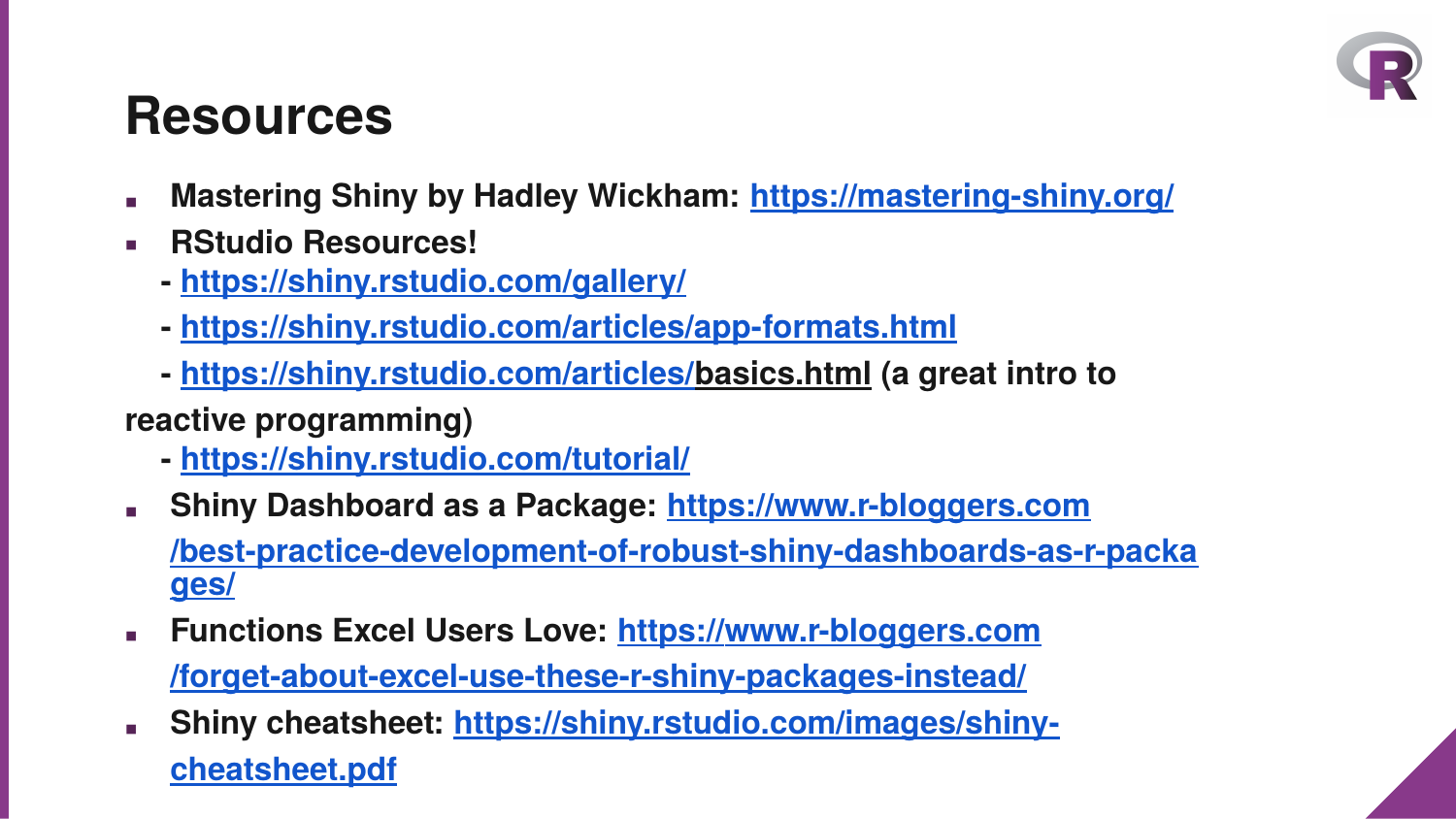

# Resources
Mastering Shiny by Hadley Wickham: https://mastering-shiny.org/
RStudio Resources!
    - https://shiny.rstudio.com/gallery/
    - https://shiny.rstudio.com/articles/app-formats.html
    - https://shiny.rstudio.com/articles/basics.html (a great intro to reactive programming)
    - https://shiny.rstudio.com/tutorial/
Shiny Dashboard as a Package: https://www.r-bloggers.com/best-practice-development-of-robust-shiny-dashboards-as-r-packages/
Functions Excel Users Love: https://www.r-bloggers.com/forget-about-excel-use-these-r-shiny-packages-instead/
Shiny cheatsheet: https://shiny.rstudio.com/images/shiny-cheatsheet.pdf